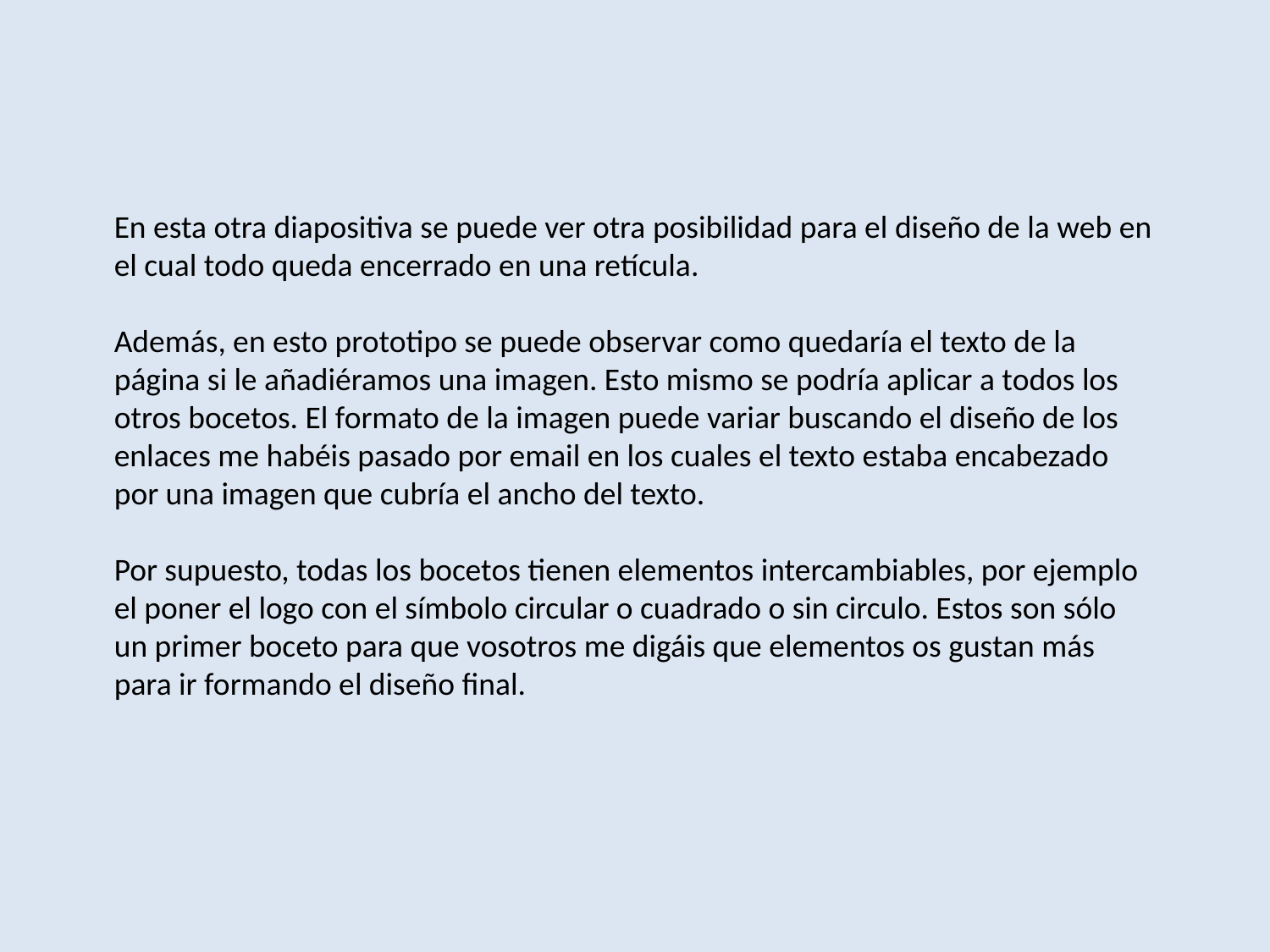

En esta otra diapositiva se puede ver otra posibilidad para el diseño de la web en el cual todo queda encerrado en una retícula.

Además, en esto prototipo se puede observar como quedaría el texto de la página si le añadiéramos una imagen. Esto mismo se podría aplicar a todos los otros bocetos. El formato de la imagen puede variar buscando el diseño de los enlaces me habéis pasado por email en los cuales el texto estaba encabezado por una imagen que cubría el ancho del texto.

Por supuesto, todas los bocetos tienen elementos intercambiables, por ejemplo el poner el logo con el símbolo circular o cuadrado o sin circulo. Estos son sólo un primer boceto para que vosotros me digáis que elementos os gustan más para ir formando el diseño final.